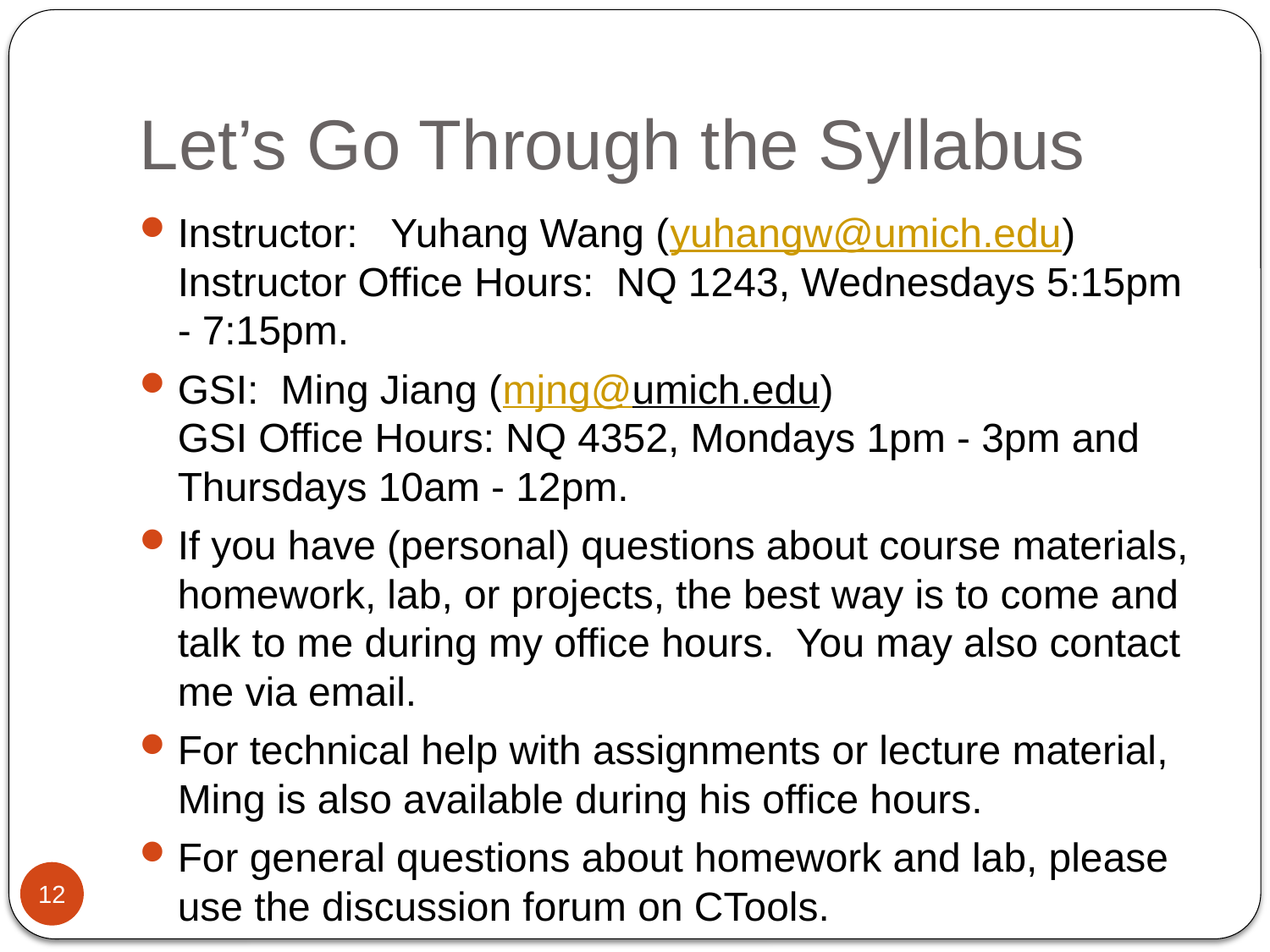

# Let’s Go Through the Syllabus
Instructor:   Yuhang Wang (yuhangw@umich.edu)
Instructor Office Hours:  NQ 1243, Wednesdays 5:15pm - 7:15pm.
GSI:  Ming Jiang (mjng@umich.edu)
GSI Office Hours: NQ 4352, Mondays 1pm - 3pm and Thursdays 10am - 12pm.
If you have (personal) questions about course materials, homework, lab, or projects, the best way is to come and talk to me during my office hours.  You may also contact me via email.
For technical help with assignments or lecture material, Ming is also available during his office hours.
For general questions about homework and lab, please use the discussion forum on CTools.

12